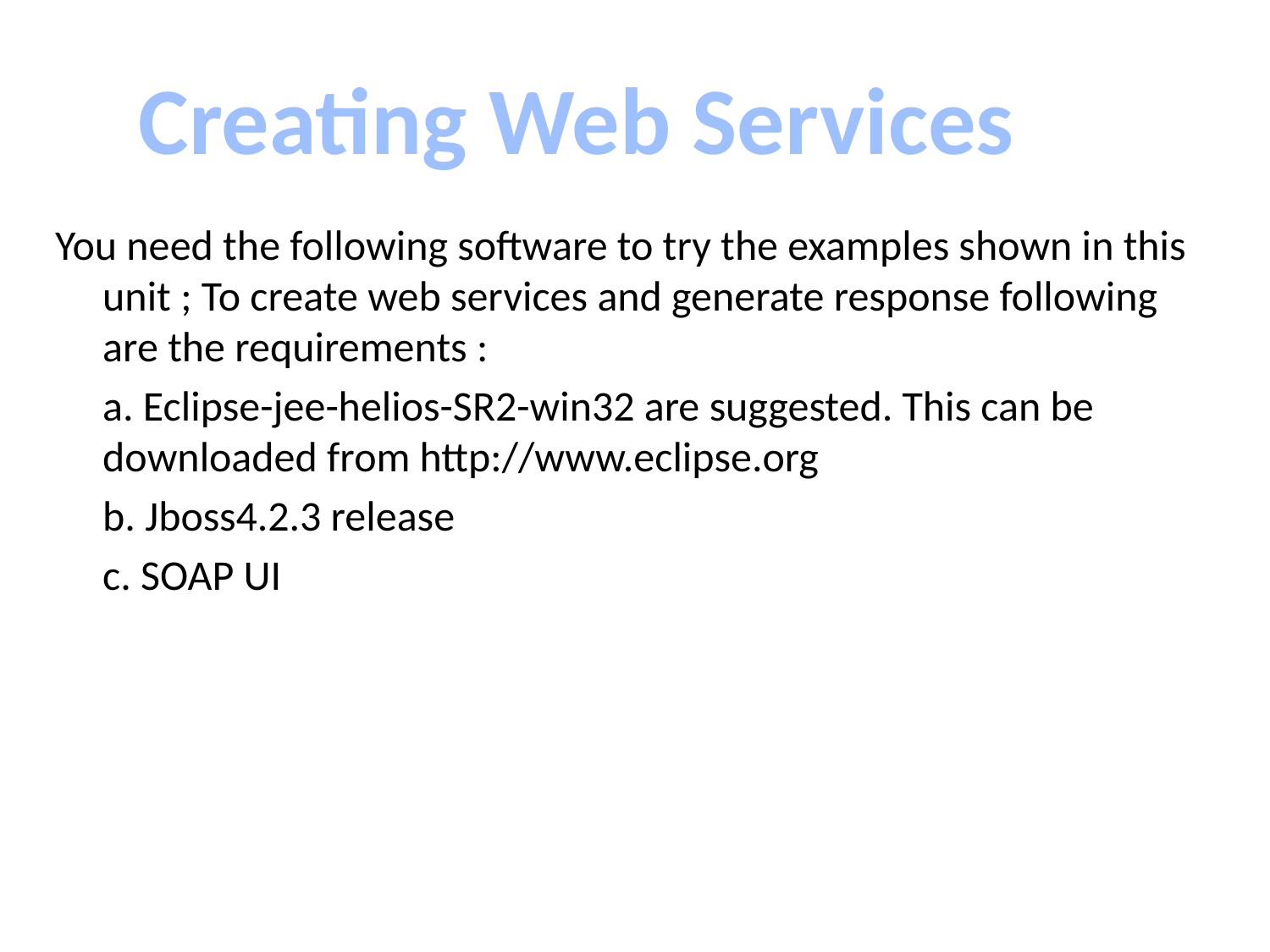

Creating Web Services
You need the following software to try the examples shown in this unit ; To create web services and generate response following are the requirements :
	a. Eclipse-jee-helios-SR2-win32 are suggested. This can be downloaded from http://www.eclipse.org
	b. Jboss4.2.3 release
	c. SOAP UI